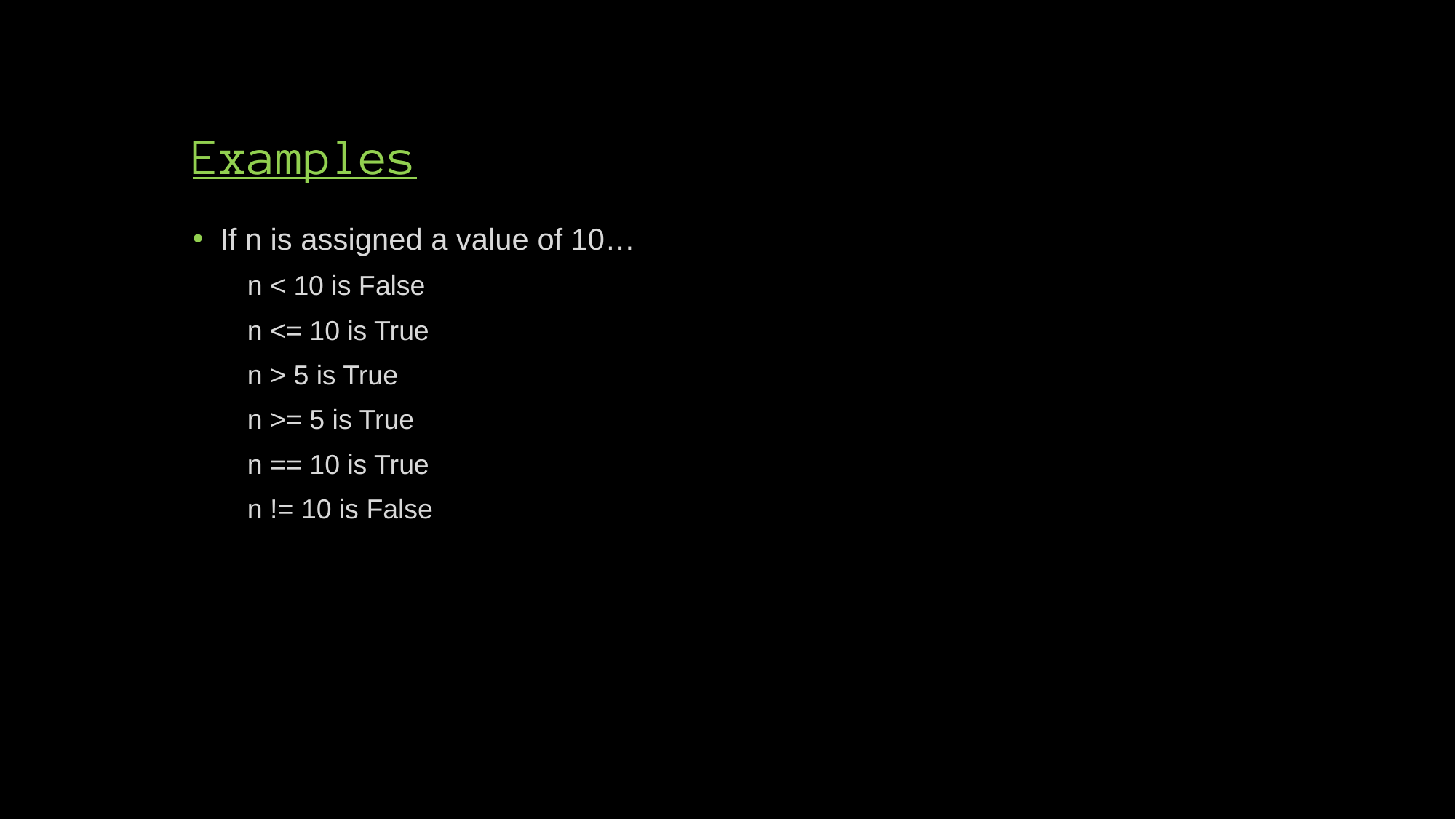

# Examples
If n is assigned a value of 10…
n < 10 is False
n <= 10 is True
n > 5 is True
n >= 5 is True
n == 10 is True
n != 10 is False